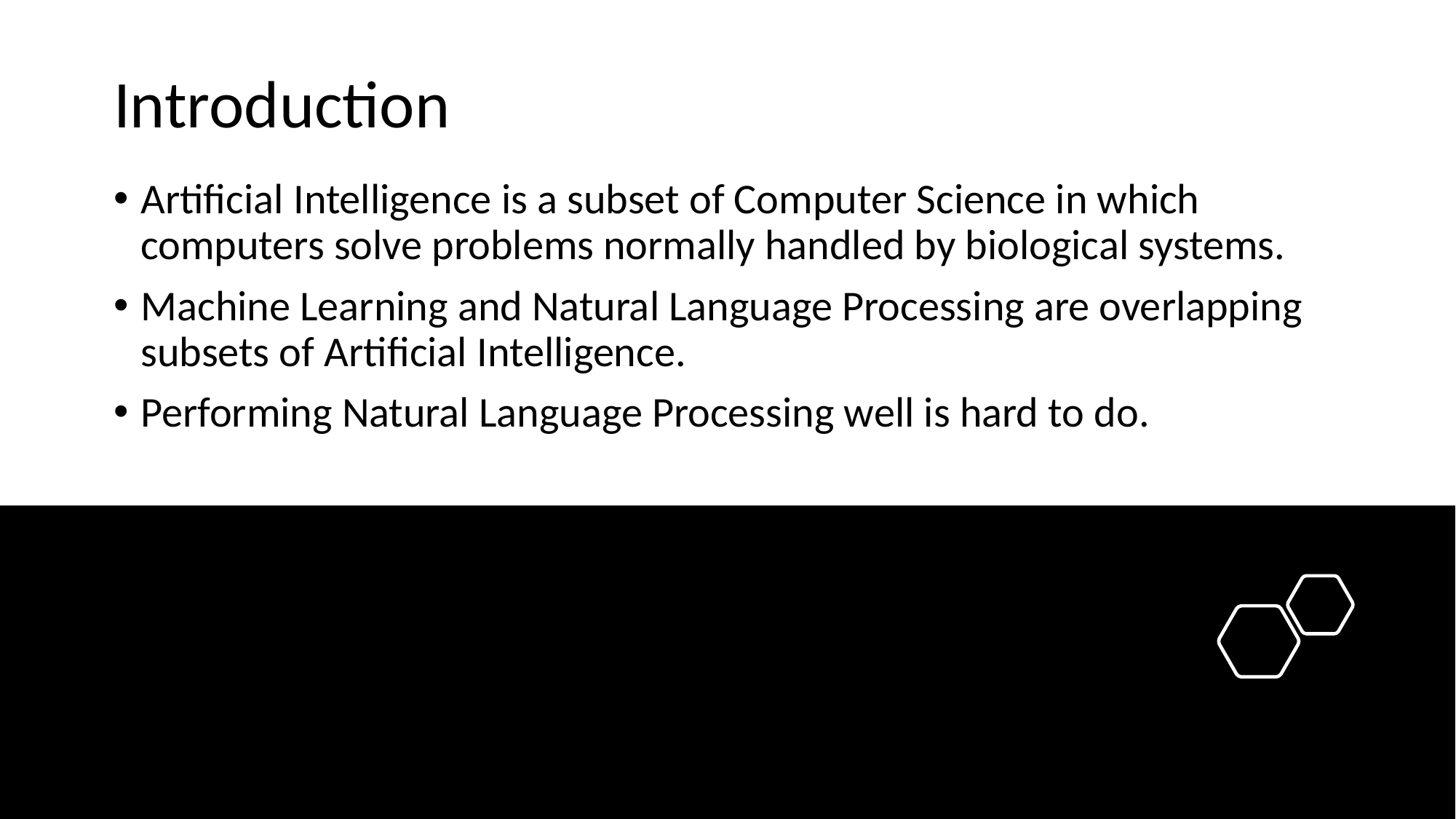

Introduction

Artificial Intelligence is a subset of Computer Science in which computers solve problems normally handled by biological systems.
Machine Learning and Natural Language Processing are overlapping subsets of Artificial Intelligence.
Performing Natural Language Processing well is hard to do.